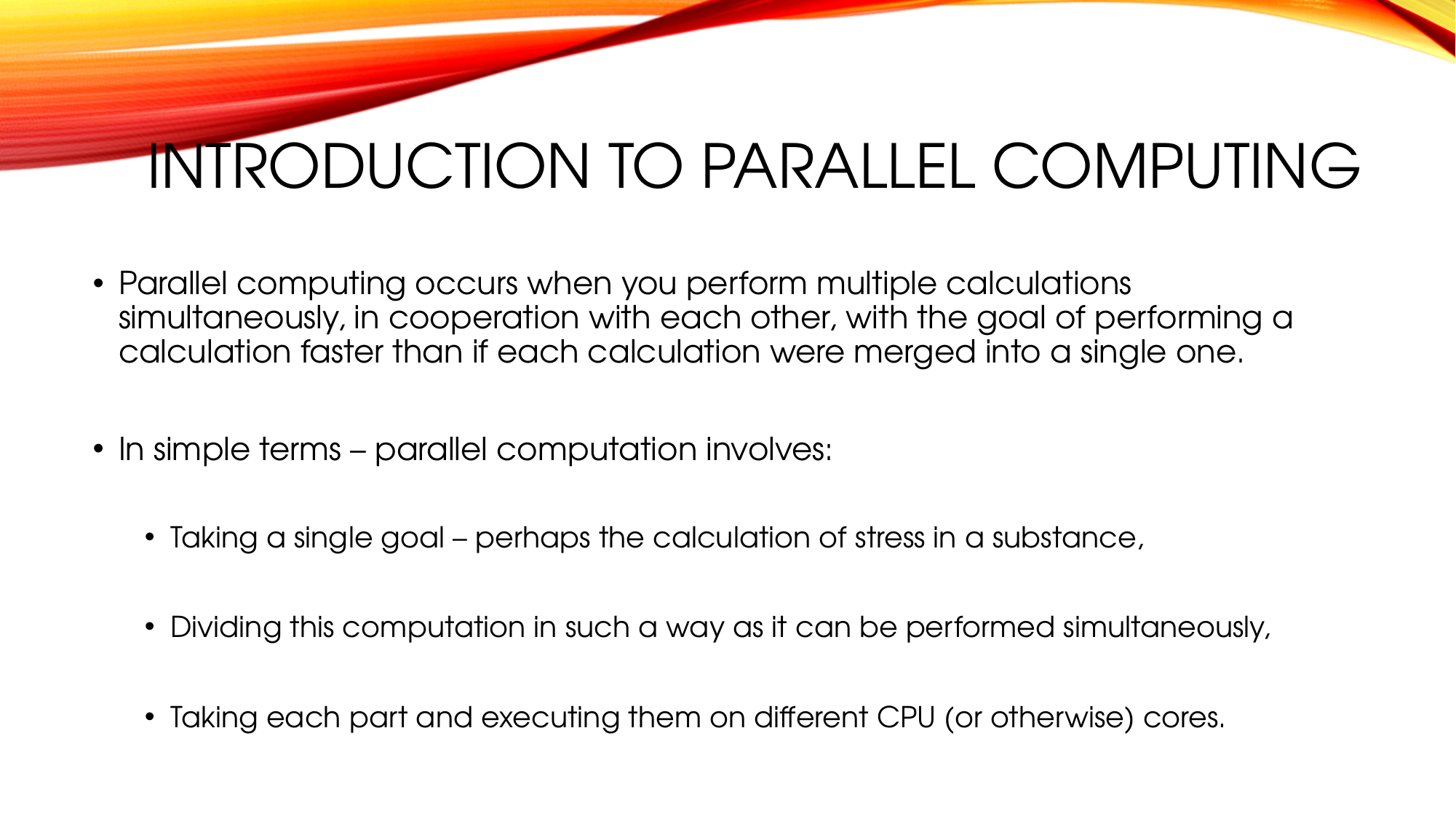

# Introduction to Parallel Computing
Parallel computing occurs when you perform multiple calculations simultaneously, in cooperation with each other, with the goal of performing a calculation faster than if each calculation were merged into a single one.

In simple terms – parallel computation involves:

Taking a single goal – perhaps the calculation of stress in a substance,

Dividing this computation in such a way as it can be performed simultaneously,

Taking each part and executing them on different CPU (or otherwise) cores.